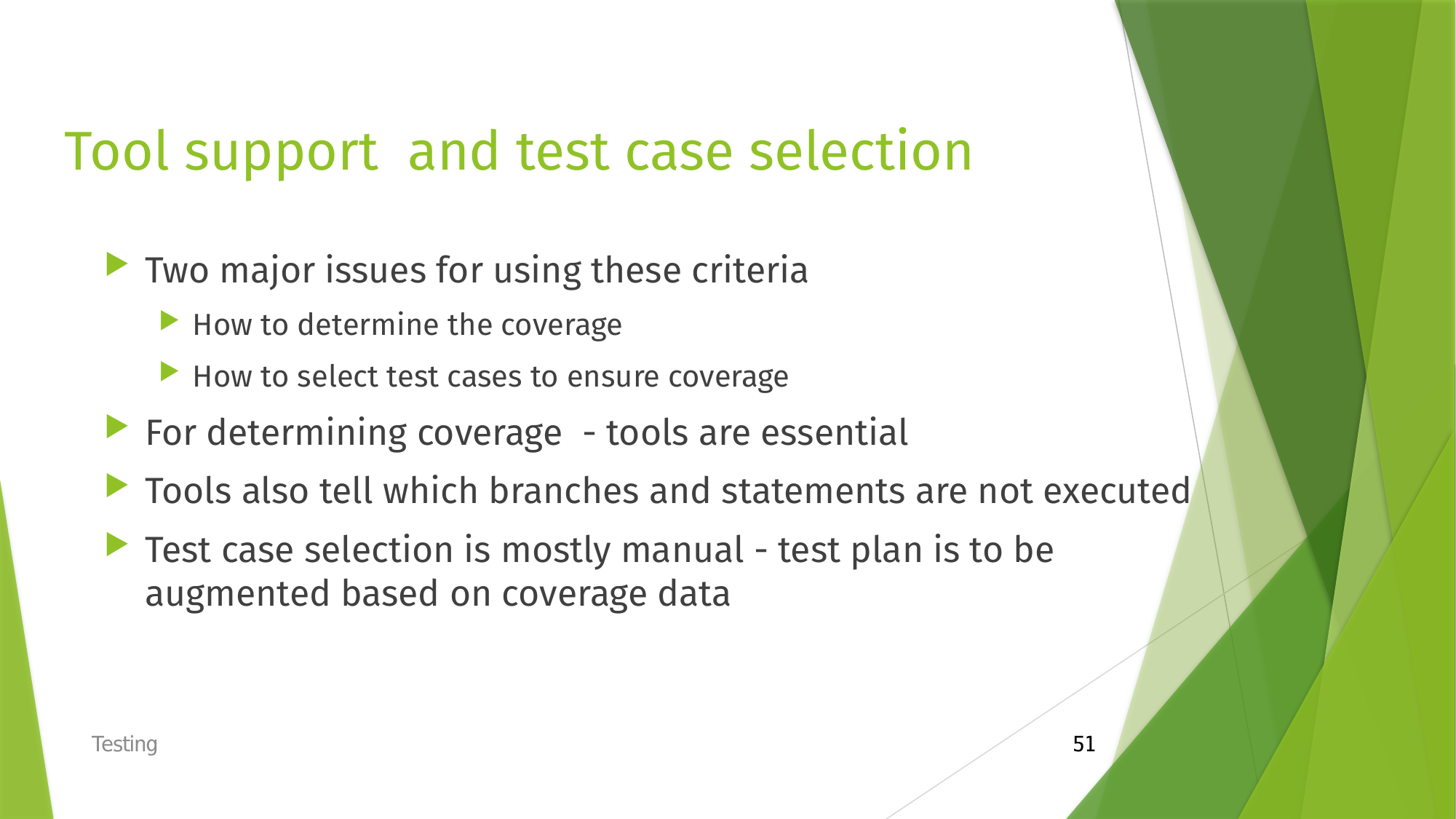

# Tool support  and test case selection
Two major issues for using these criteria
How to determine the coverage
How to select test cases to ensure coverage
For determining coverage  - tools are essential
Tools also tell which branches and statements are not executed
Test case selection is mostly manual - test plan is to be augmented based on coverage data
Testing
51